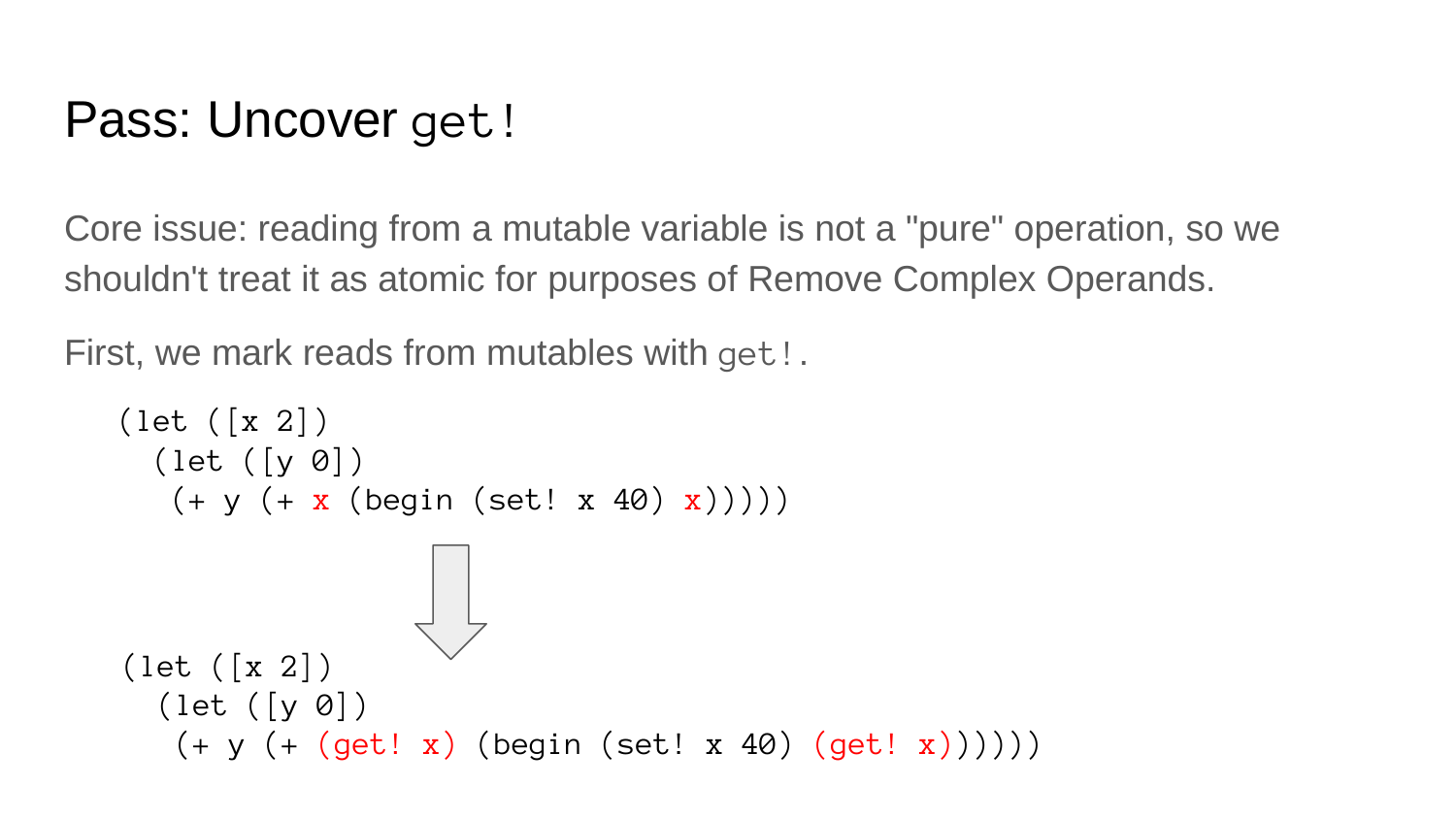

# Pass: Uncover get!
Core issue: reading from a mutable variable is not a "pure" operation, so we shouldn't treat it as atomic for purposes of Remove Complex Operands.
First, we mark reads from mutables with get!.
(let ([x 2])
  (let ([y 0])
   (+ y (+ x (begin (set! x 40) x)))))

(let ([x 2])
  (let ([y 0])
   (+ y (+ (get! x) (begin (set! x 40) (get! x))))))